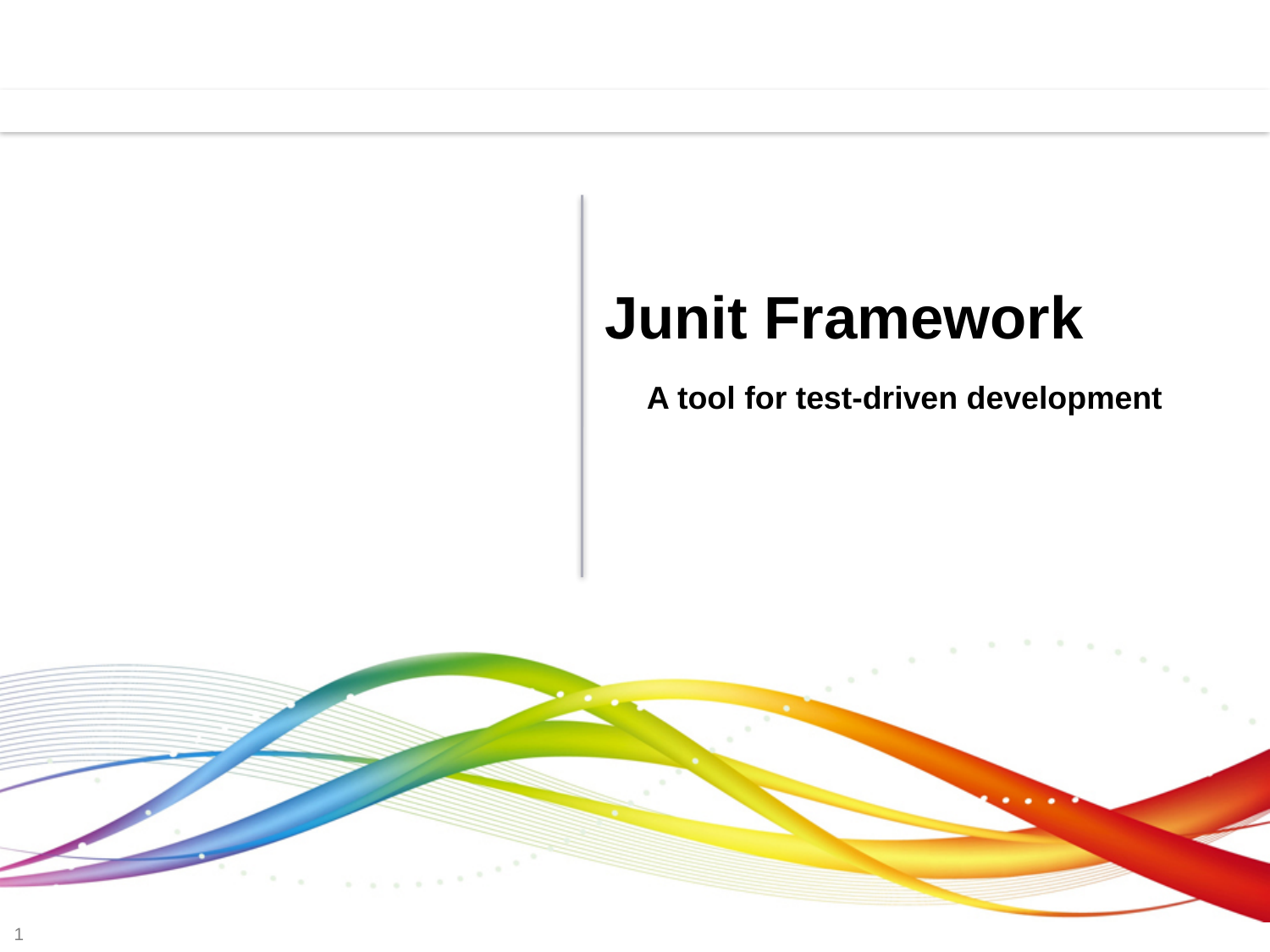

# Junit Framework
A tool for test-driven development